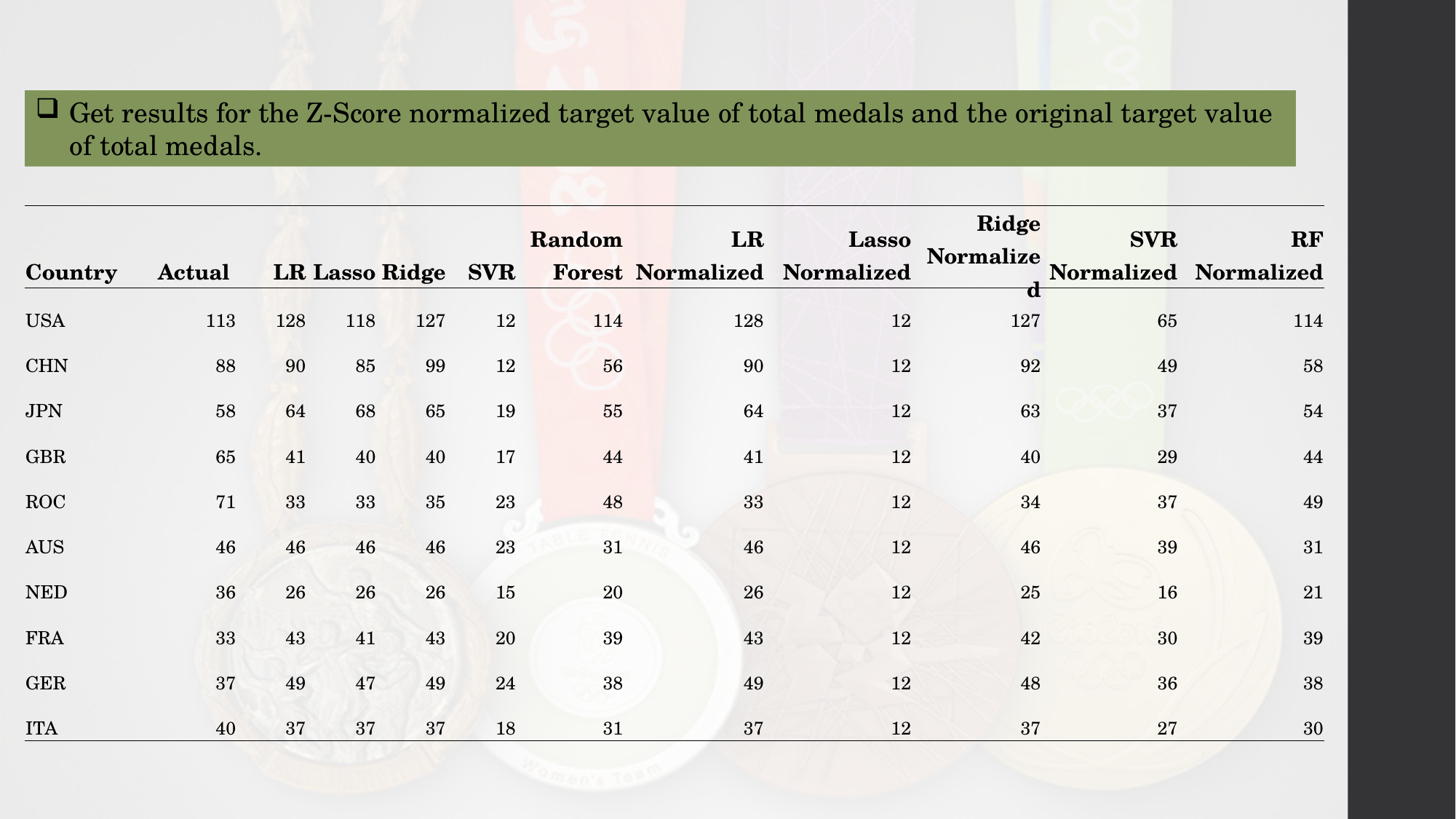

Get results for the Z-Score normalized target value of total medals and the original target value of total medals.
| Country | Actual | LR | Lasso | Ridge | SVR | Random Forest | LR Normalized | Lasso Normalized | Ridge Normalized | SVR Normalized | RF Normalized |
| --- | --- | --- | --- | --- | --- | --- | --- | --- | --- | --- | --- |
| USA | 113 | 128 | 118 | 127 | 12 | 114 | 128 | 12 | 127 | 65 | 114 |
| CHN | 88 | 90 | 85 | 99 | 12 | 56 | 90 | 12 | 92 | 49 | 58 |
| JPN | 58 | 64 | 68 | 65 | 19 | 55 | 64 | 12 | 63 | 37 | 54 |
| GBR | 65 | 41 | 40 | 40 | 17 | 44 | 41 | 12 | 40 | 29 | 44 |
| ROC | 71 | 33 | 33 | 35 | 23 | 48 | 33 | 12 | 34 | 37 | 49 |
| AUS | 46 | 46 | 46 | 46 | 23 | 31 | 46 | 12 | 46 | 39 | 31 |
| NED | 36 | 26 | 26 | 26 | 15 | 20 | 26 | 12 | 25 | 16 | 21 |
| FRA | 33 | 43 | 41 | 43 | 20 | 39 | 43 | 12 | 42 | 30 | 39 |
| GER | 37 | 49 | 47 | 49 | 24 | 38 | 49 | 12 | 48 | 36 | 38 |
| ITA | 40 | 37 | 37 | 37 | 18 | 31 | 37 | 12 | 37 | 27 | 30 |